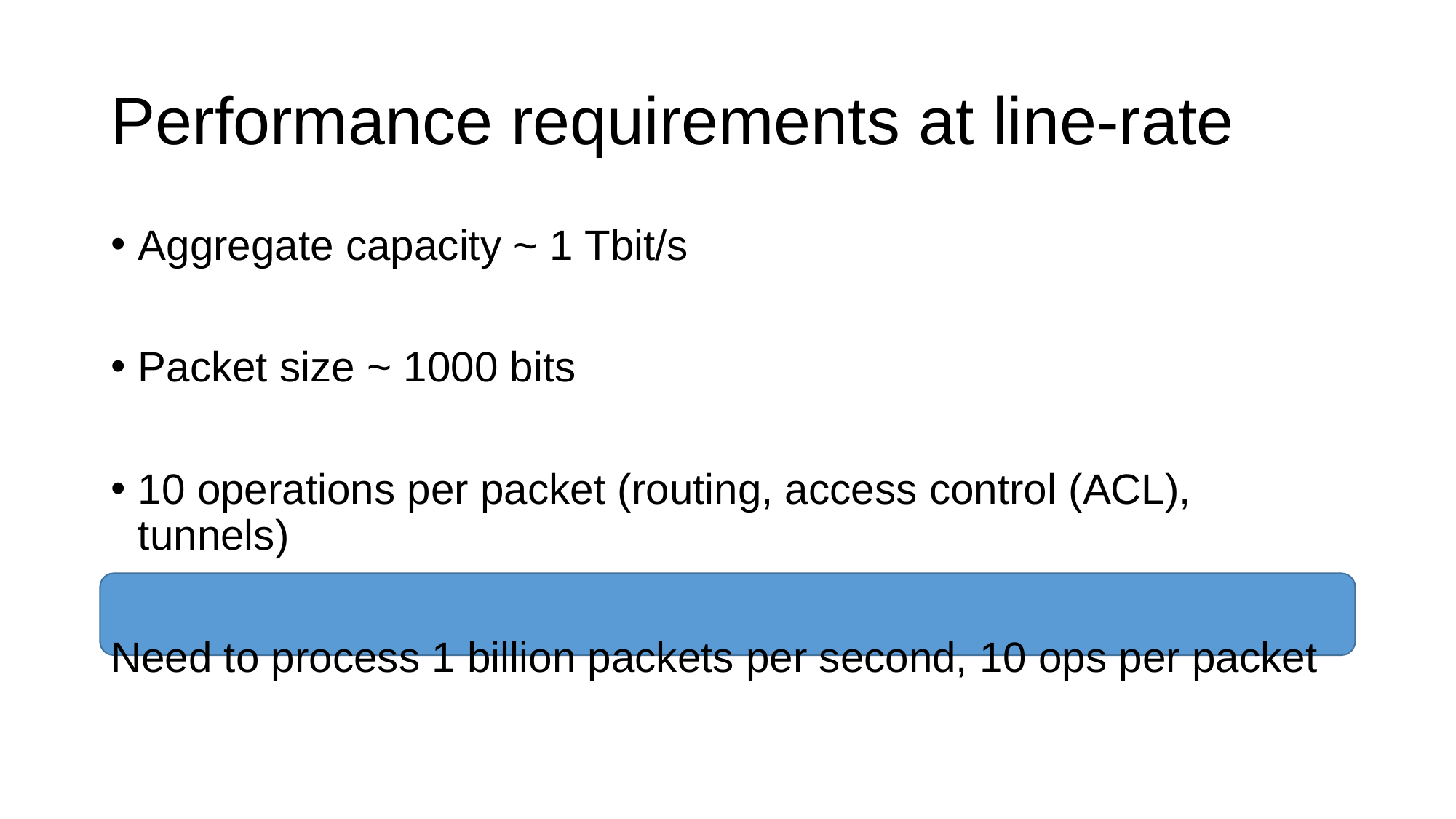

# Performance requirements at line-rate
Aggregate capacity ~ 1 Tbit/s

Packet size ~ 1000 bits

10 operations per packet (routing, access control (ACL), tunnels)

Need to process 1 billion packets per second, 10 ops per packet